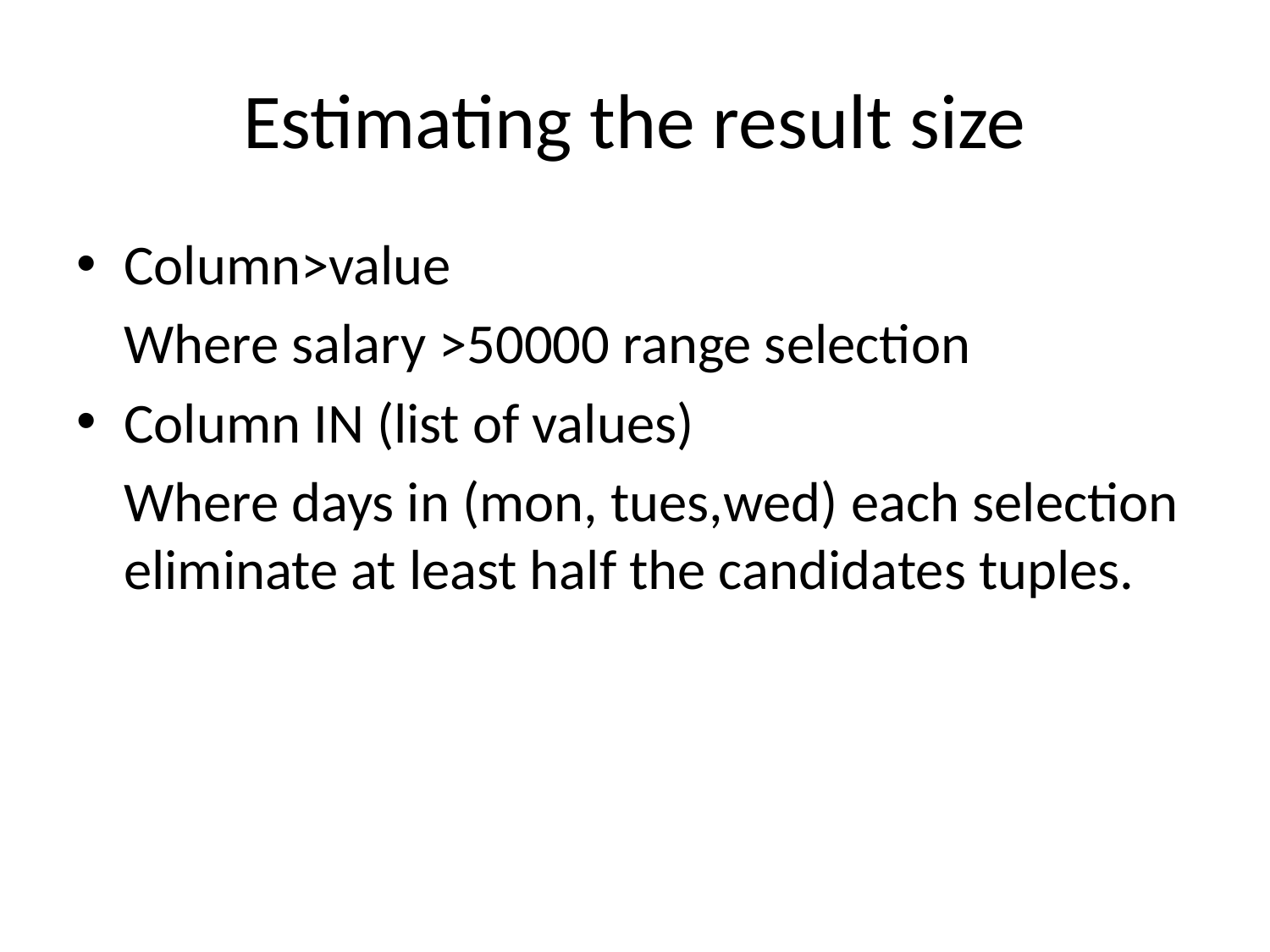

# Estimating the result size
Column>value
	Where salary >50000 range selection
Column IN (list of values)
	Where days in (mon, tues,wed) each selection eliminate at least half the candidates tuples.